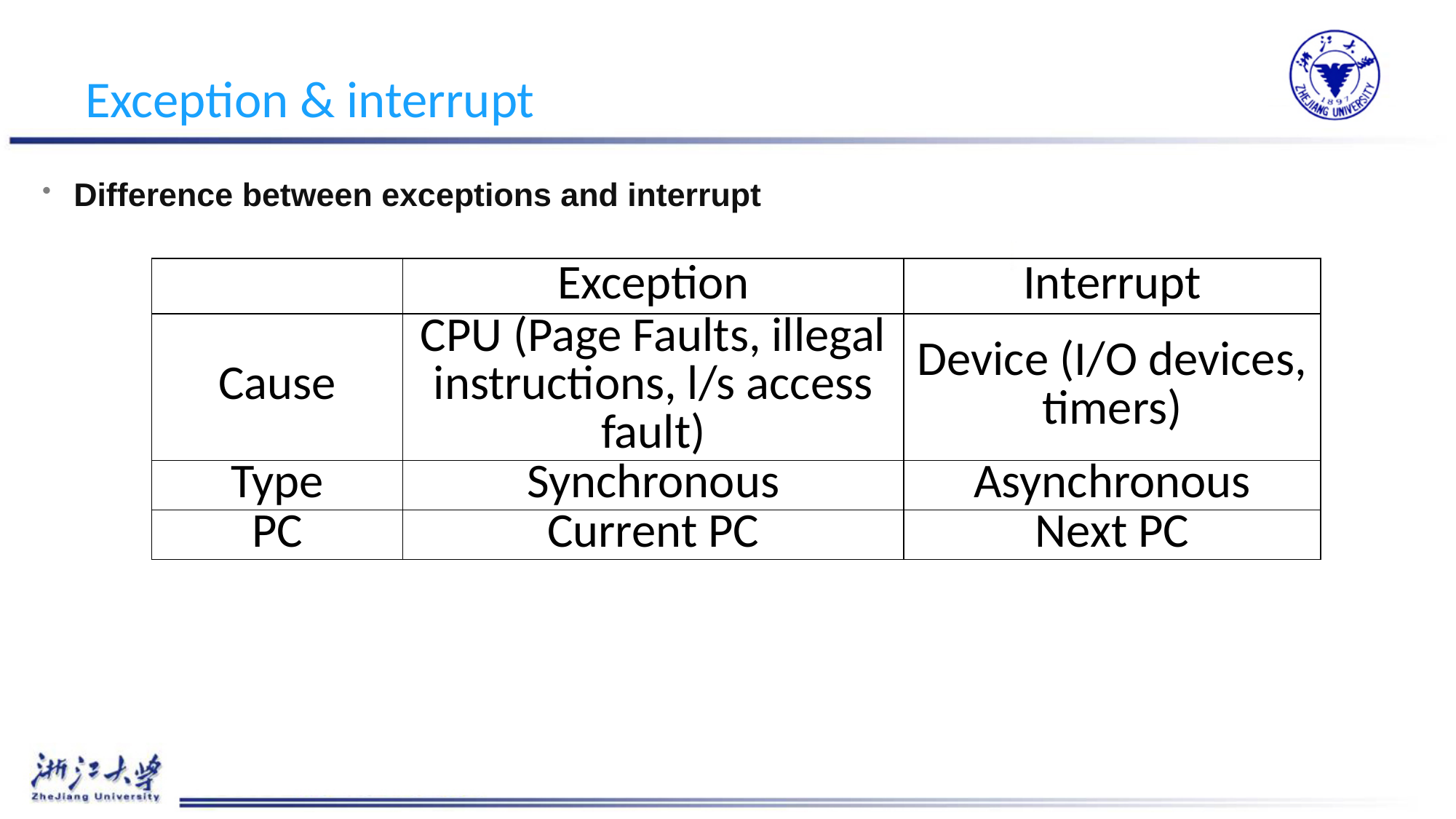

# Exception & interrupt
Difference between exceptions and interrupt
|  | Exception | Interrupt |
| --- | --- | --- |
| Cause | CPU (Page Faults, illegal instructions, l/s access fault) | Device (I/O devices, timers) |
| Type | Synchronous | Asynchronous |
| PC | Current PC | Next PC |